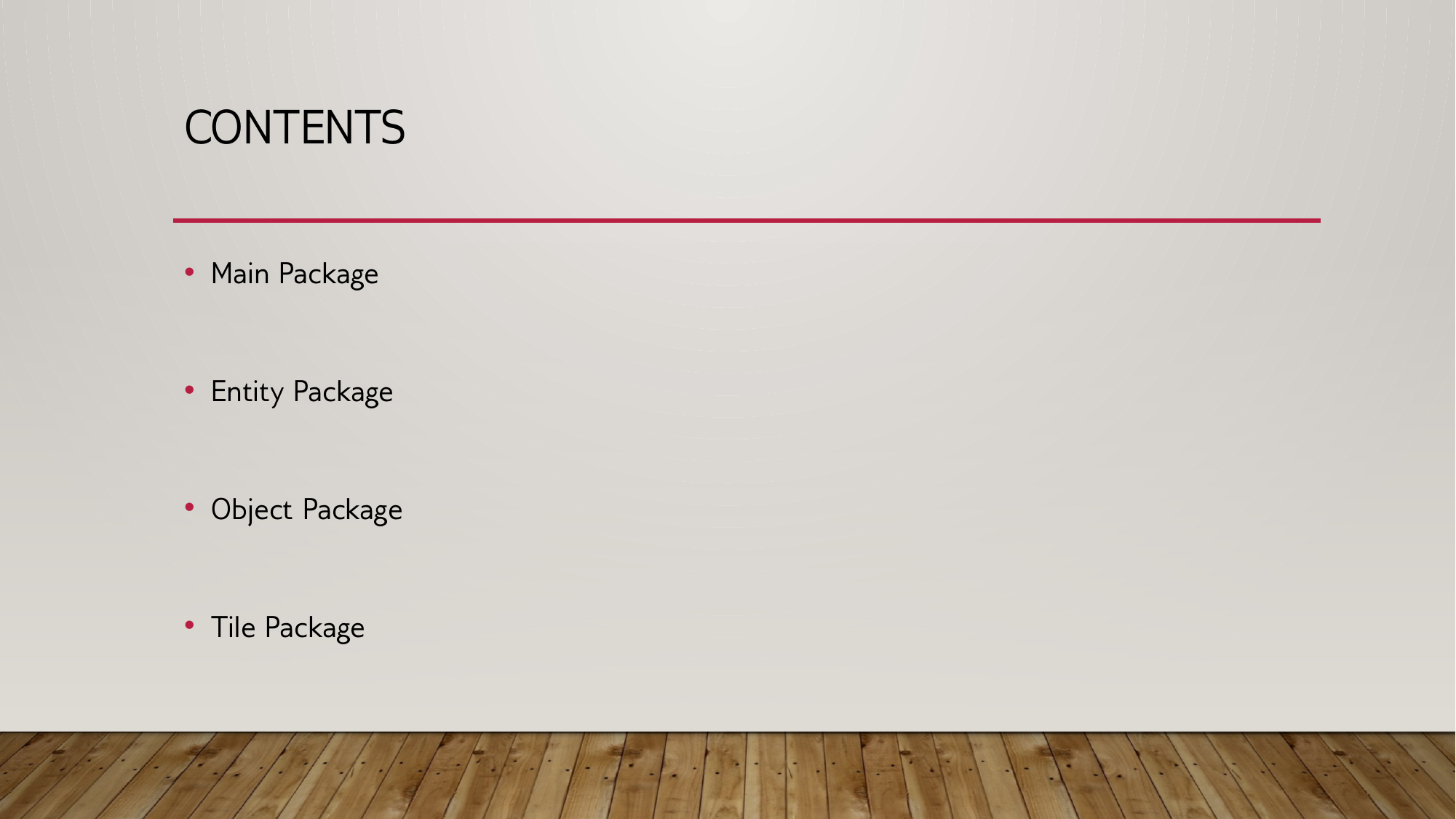

# Contents
Main Package

Entity Package

Object Package

Tile Package